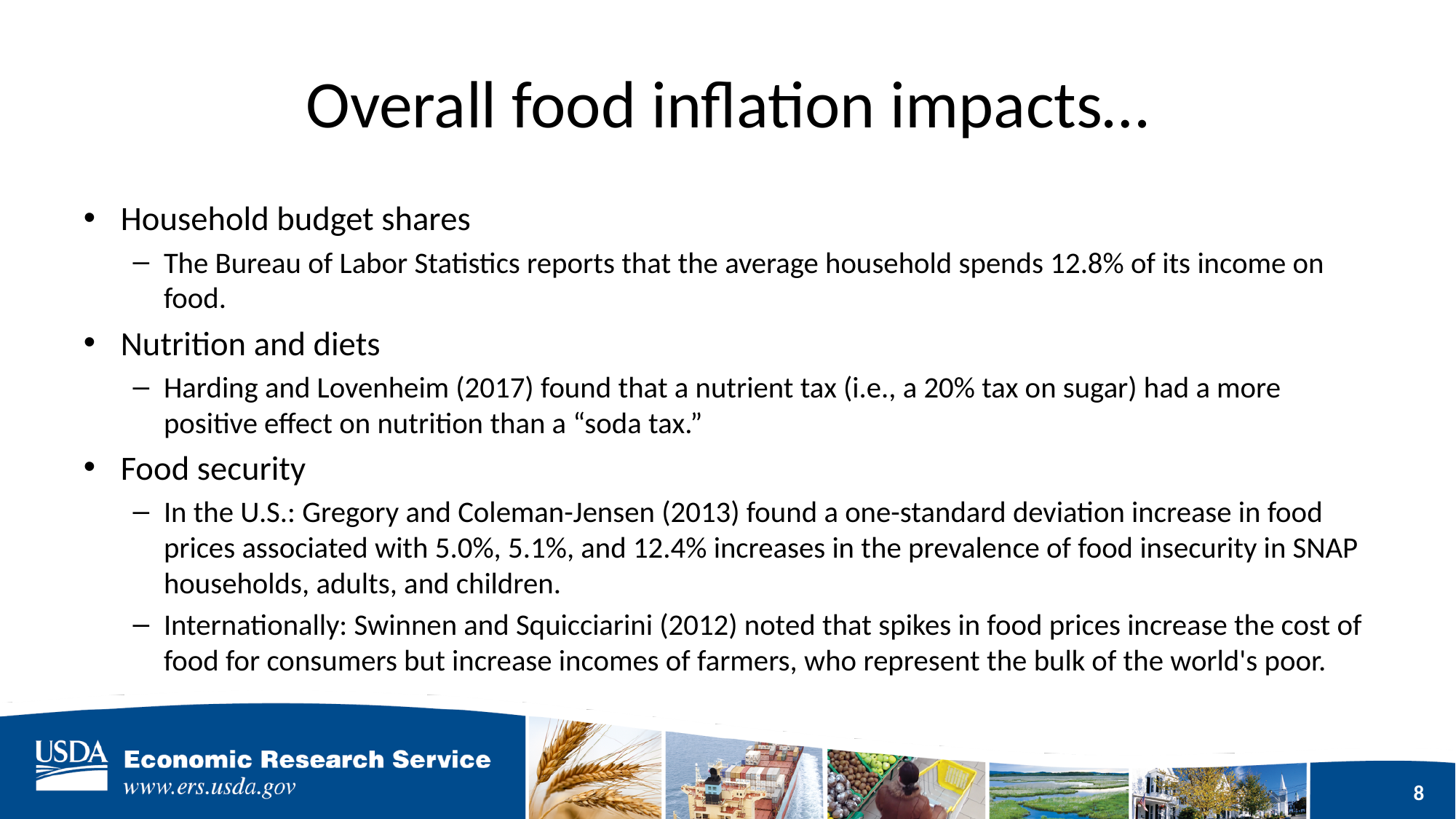

# Overall food inflation impacts…
Household budget shares
The Bureau of Labor Statistics reports that the average household spends 12.8% of its income on food.
Nutrition and diets
Harding and Lovenheim (2017) found that a nutrient tax (i.e., a 20% tax on sugar) had a more positive effect on nutrition than a “soda tax.”
Food security
In the U.S.: Gregory and Coleman-Jensen (2013) found a one-standard deviation increase in food prices associated with 5.0%, 5.1%, and 12.4% increases in the prevalence of food insecurity in SNAP households, adults, and children.
Internationally: Swinnen and Squicciarini (2012) noted that spikes in food prices increase the cost of food for consumers but increase incomes of farmers, who represent the bulk of the world's poor.